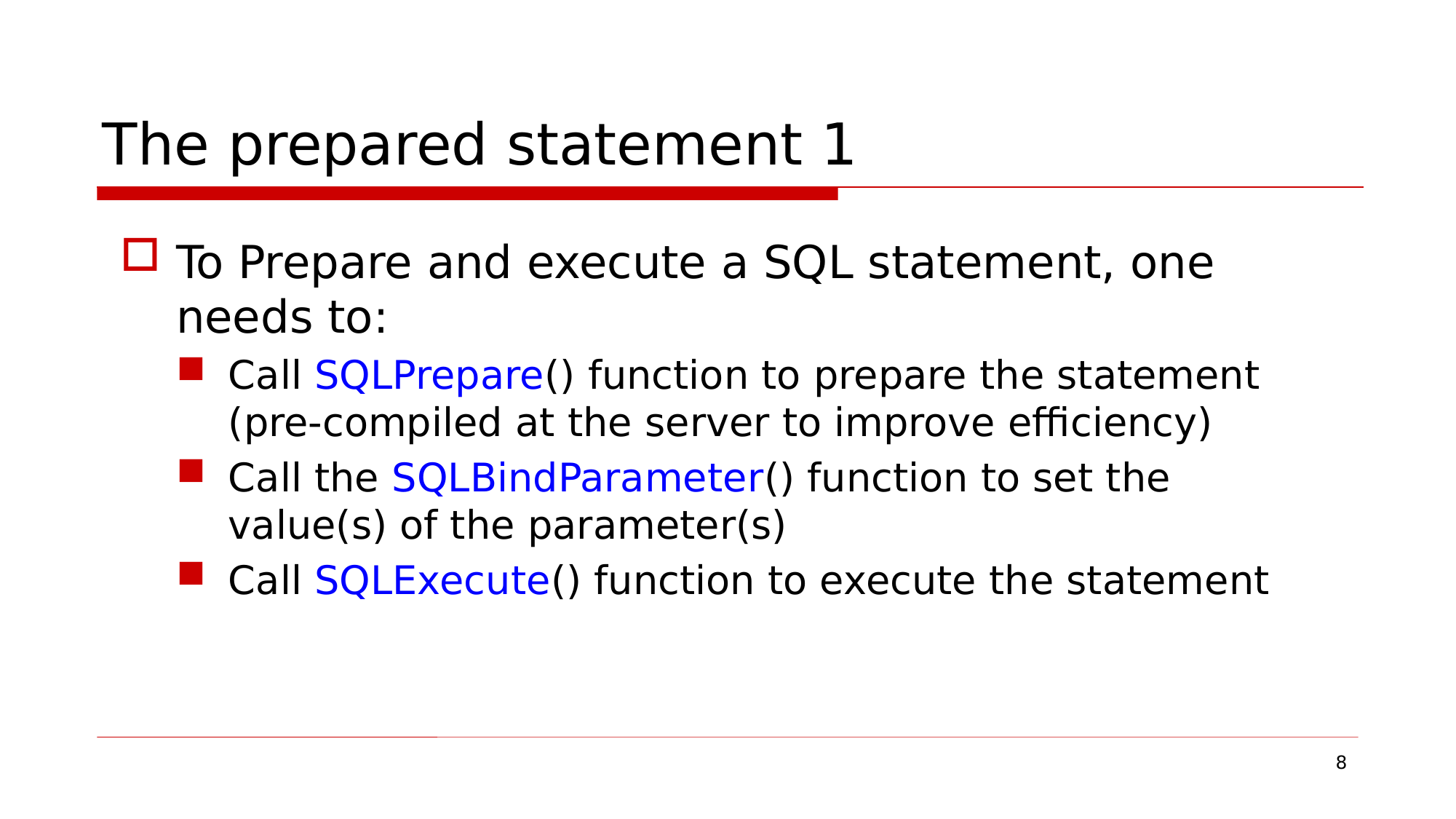

# The prepared statement 1
To Prepare and execute a SQL statement, one needs to:
Call SQLPrepare() function to prepare the statement (pre-compiled at the server to improve efficiency)
Call the SQLBindParameter() function to set the value(s) of the parameter(s)
Call SQLExecute() function to execute the statement

8